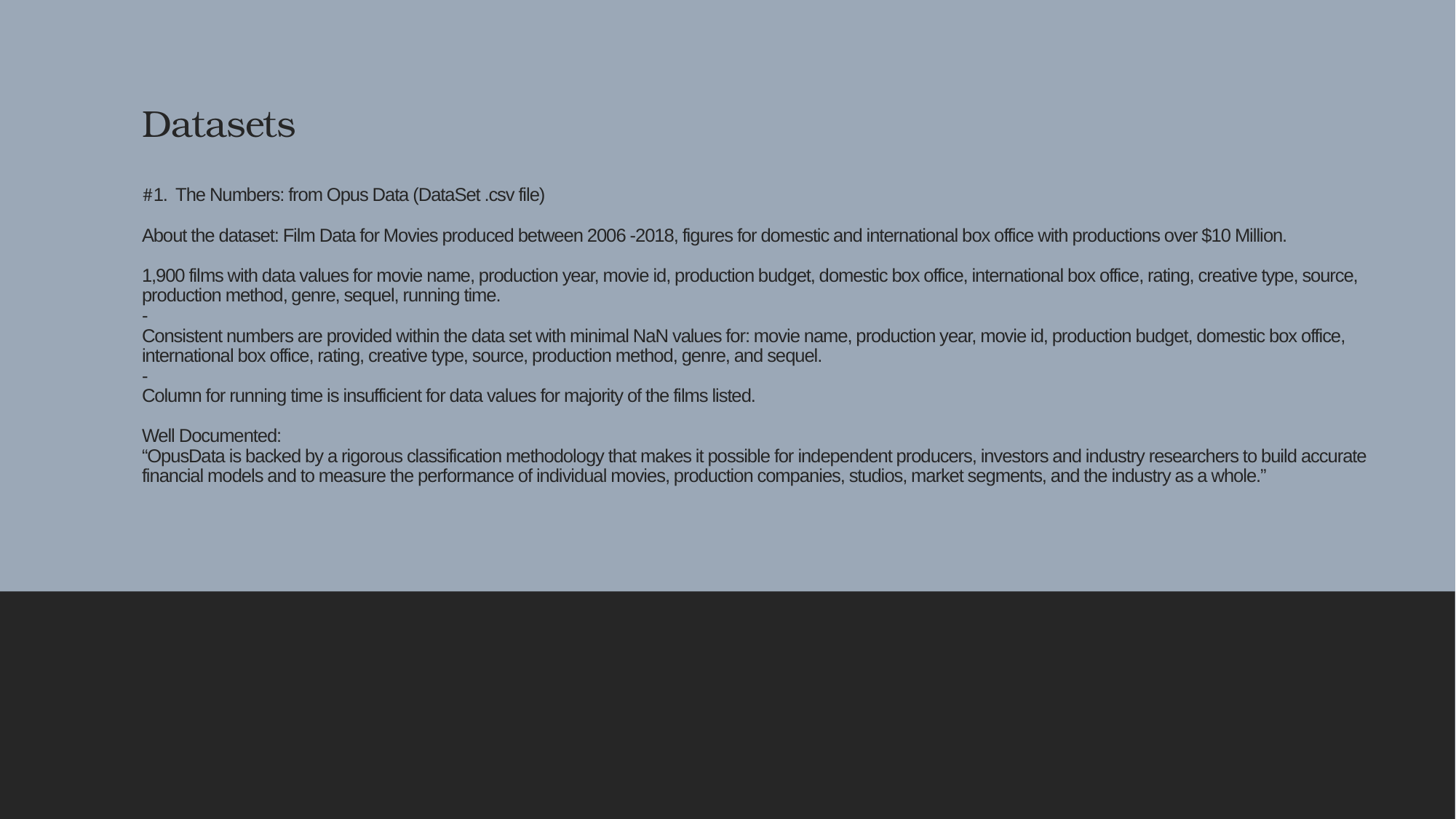

# Datasets #1.  The Numbers: from Opus Data (DataSet .csv file) About the dataset: Film Data for Movies produced between 2006 -2018, figures for domestic and international box office with productions over $10 Million. 1,900 films with data values for movie name, production year, movie id, production budget, domestic box office, international box office, rating, creative type, source, production method, genre, sequel, running time. - Consistent numbers are provided within the data set with minimal NaN values for: movie name, production year, movie id, production budget, domestic box office, international box office, rating, creative type, source, production method, genre, and sequel. - Column for running time is insufficient for data values for majority of the films listed. Well Documented: “OpusData is backed by a rigorous classification methodology that makes it possible for independent producers, investors and industry researchers to build accurate financial models and to measure the performance of individual movies, production companies, studios, market segments, and the industry as a whole.”